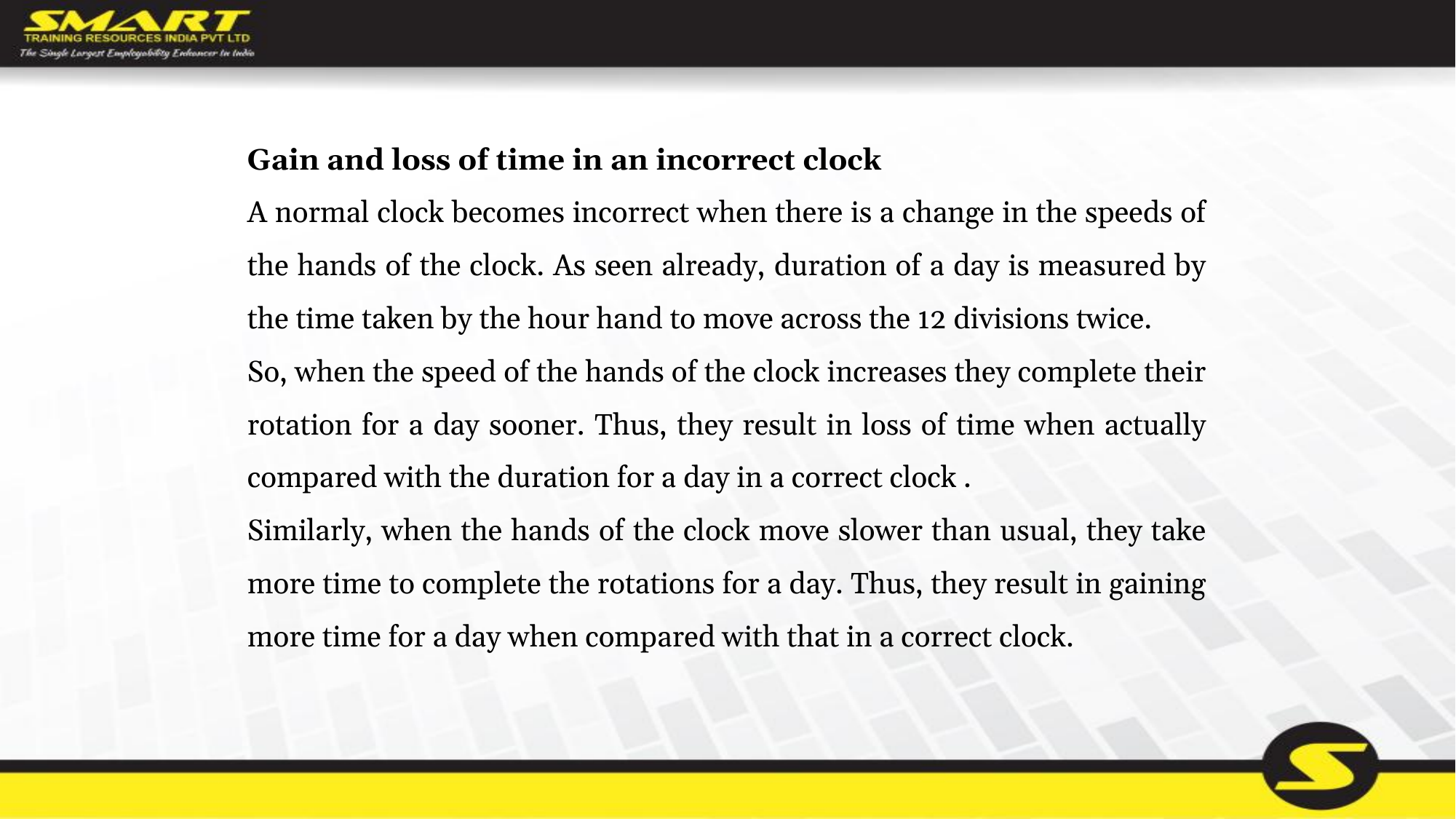

Gain and loss of time in an incorrect clock
A normal clock becomes incorrect when there is a change in the speeds of the hands of the clock. As seen already, duration of a day is measured by the time taken by the hour hand to move across the 12 divisions twice.
So, when the speed of the hands of the clock increases they complete their rotation for a day sooner. Thus, they result in loss of time when actually compared with the duration for a day in a correct clock .
Similarly, when the hands of the clock move slower than usual, they take more time to complete the rotations for a day. Thus, they result in gaining more time for a day when compared with that in a correct clock.